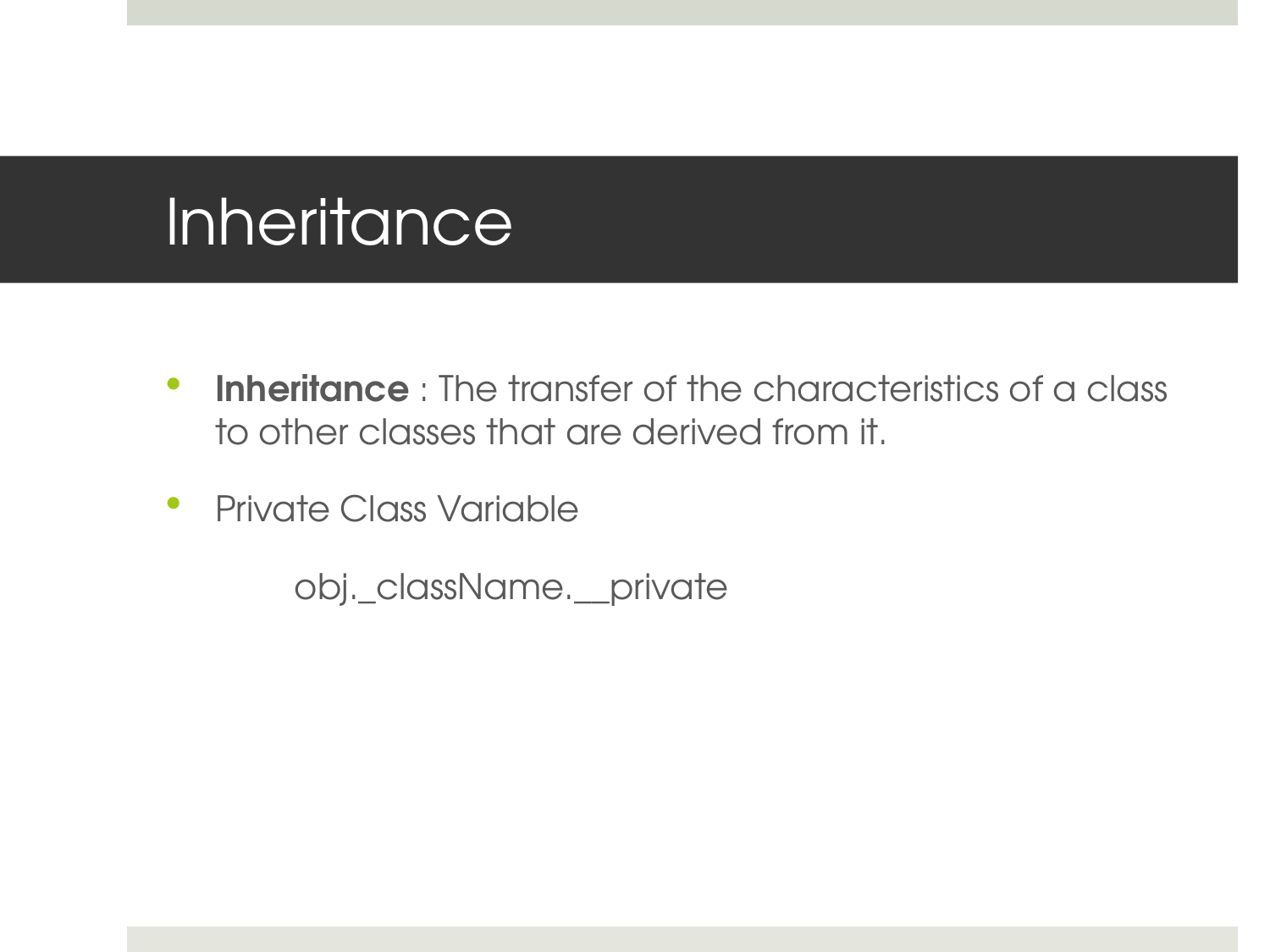

# Inheritance
Inheritance : The transfer of the characteristics of a class to other classes that are derived from it.
Private Class Variable
	obj._className.__private